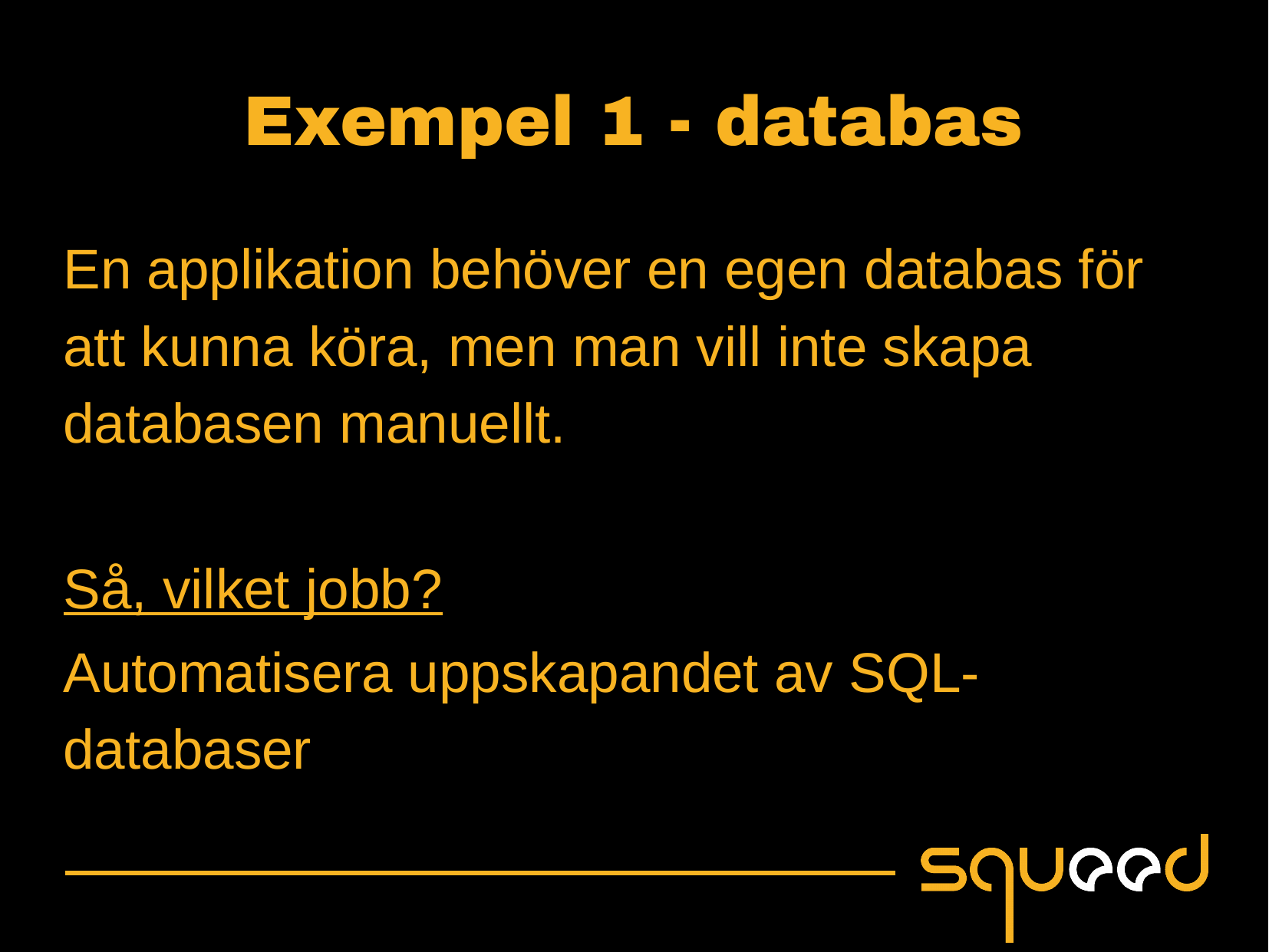

# Exempel 1 - databas
En applikation behöver en egen databas för att kunna köra, men man vill inte skapa databasen manuellt.

Så, vilket jobb?
Automatisera uppskapandet av SQL-databaser